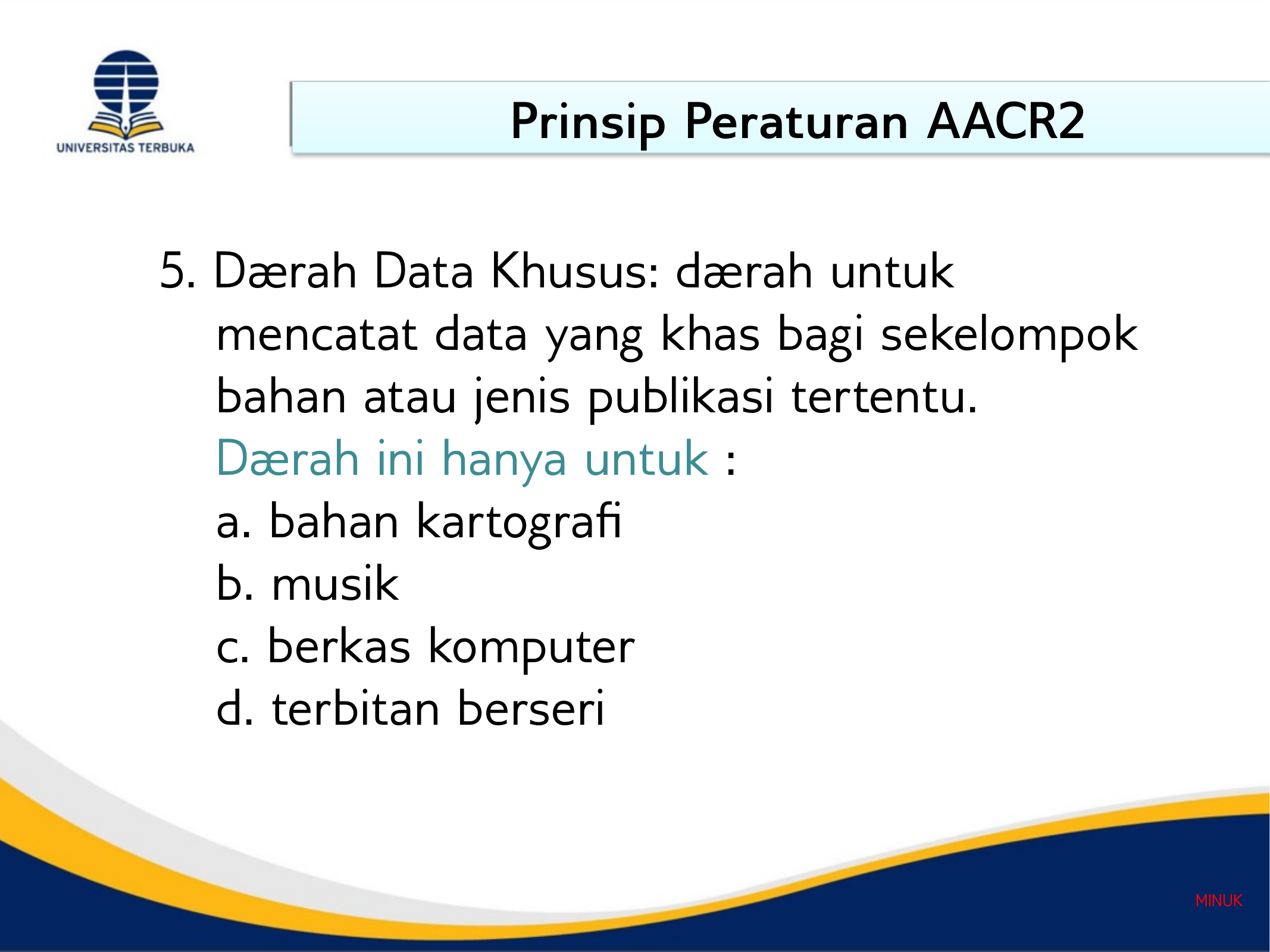

Prinsip Peraturan AACR2
5. Daerah Data Khusus: daerah untuk mencatat data yang khas bagi sekelompok bahan atau jenis publikasi tertentu.
	Daerah ini hanya untuk :
	a. bahan kartografi
	b. musik
	c. berkas komputer
	d. terbitan berseri
MINUK